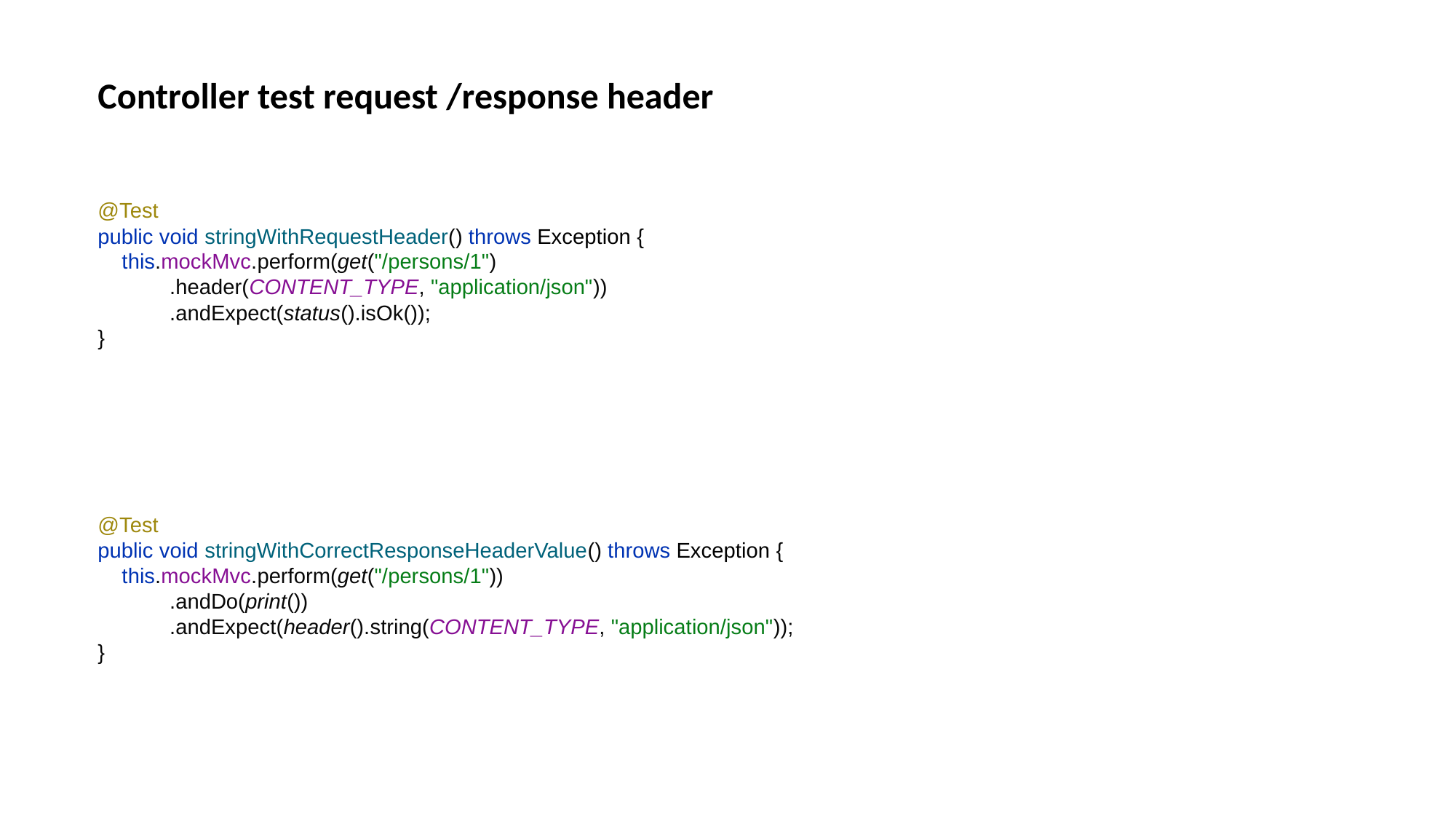

Controller test request /response header
@Test
public void stringWithRequestHeader() throws Exception {
    this.mockMvc.perform(get("/persons/1")
            .header(CONTENT_TYPE, "application/json"))
            .andExpect(status().isOk());
}
@Test
public void stringWithCorrectResponseHeaderValue() throws Exception {
    this.mockMvc.perform(get("/persons/1"))
            .andDo(print())
            .andExpect(header().string(CONTENT_TYPE, "application/json"));
}